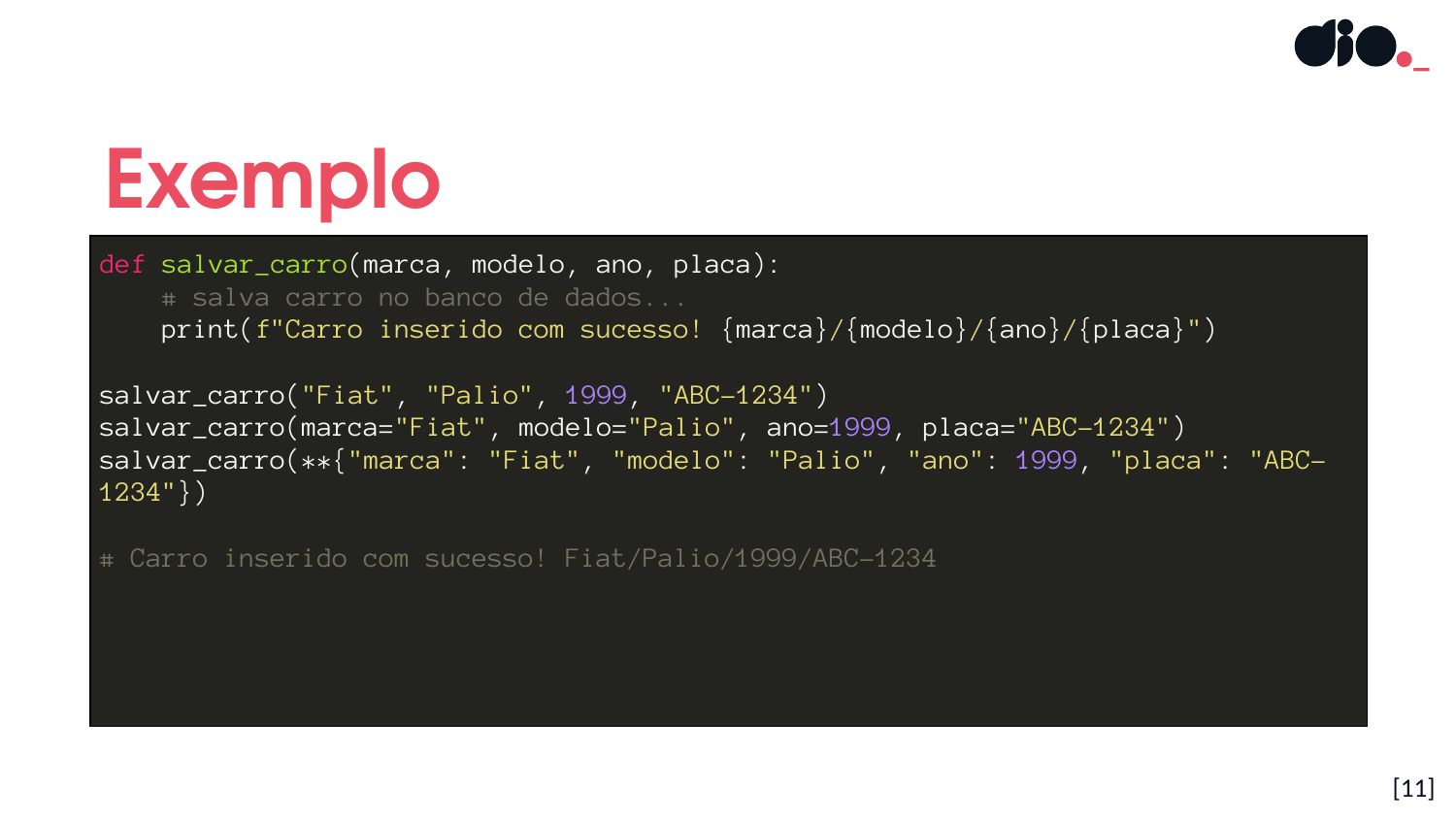

Exemplo

| def salvar\_carro(marca, modelo, ano, placa): # salva carro no banco de dados... print(f"Carro inserido com sucesso! {marca}/{modelo}/{ano}/{placa}") salvar\_carro("Fiat", "Palio", 1999, "ABC-1234") salvar\_carro(marca="Fiat", modelo="Palio", ano=1999, placa="ABC-1234") salvar\_carro(\*\*{"marca": "Fiat", "modelo": "Palio", "ano": 1999, "placa": "ABC-1234"}) # Carro inserido com sucesso! Fiat/Palio/1999/ABC-1234 |
| --- |
[11]